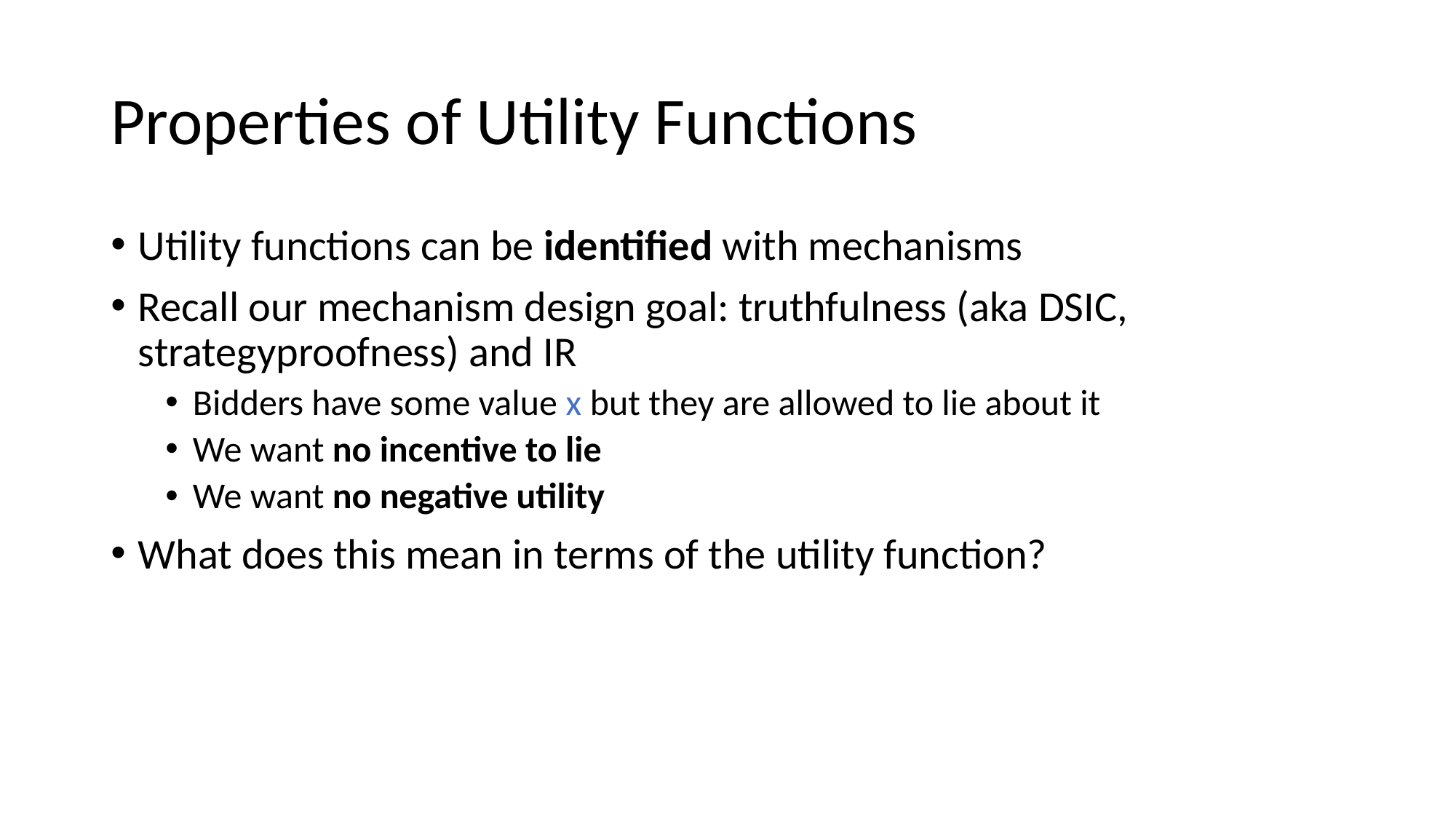

# Properties of Utility Functions
Utility functions can be identified with mechanisms
Recall our mechanism design goal: truthfulness (aka DSIC, strategyproofness) and IR
Bidders have some value x but they are allowed to lie about it
We want no incentive to lie
We want no negative utility
What does this mean in terms of the utility function?